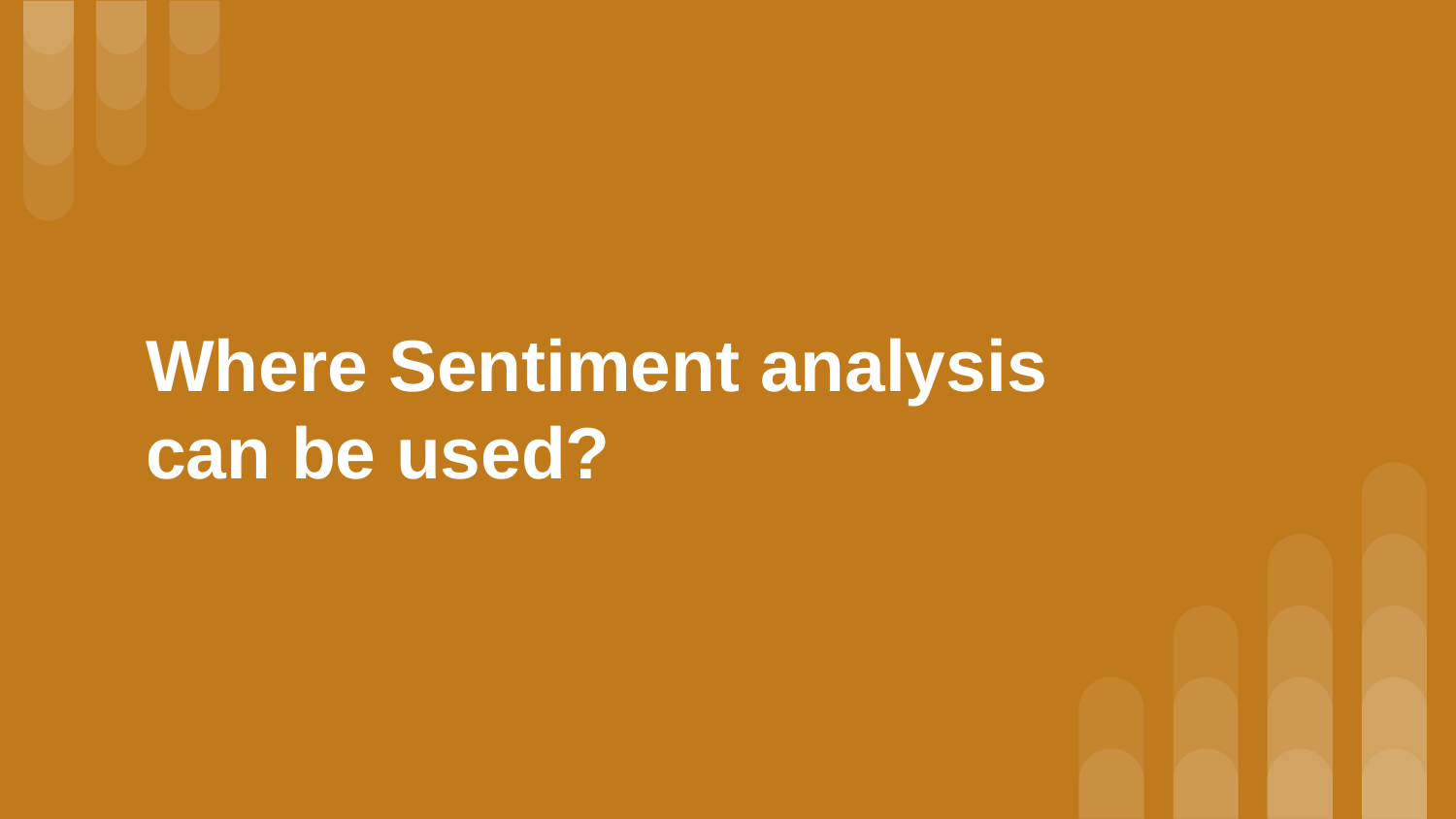

# Where Sentiment analysis can be used?